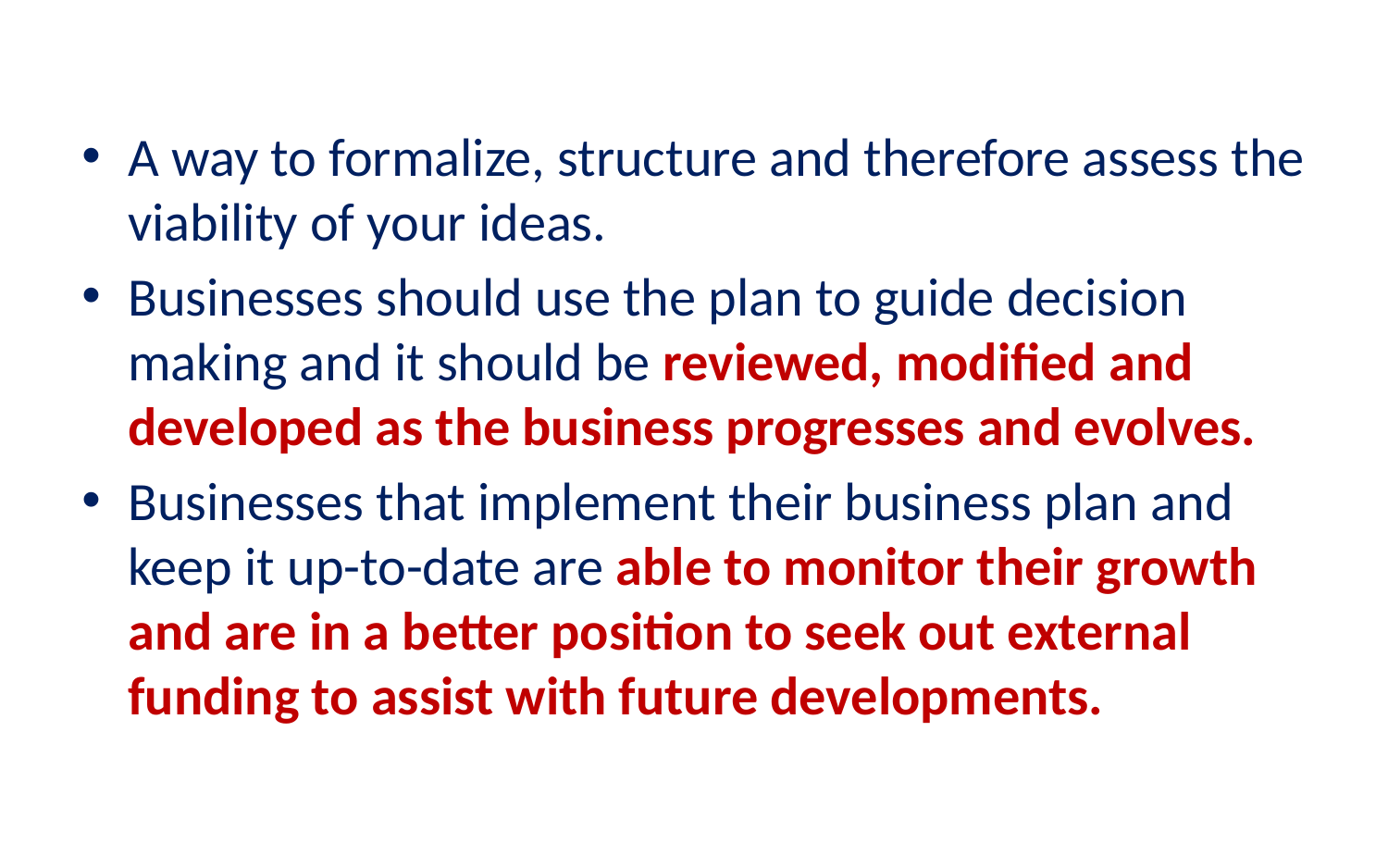

A way to formalize, structure and therefore assess the viability of your ideas.
Businesses should use the plan to guide decision making and it should be reviewed, modified and developed as the business progresses and evolves.
Businesses that implement their business plan and keep it up-to-date are able to monitor their growth and are in a better position to seek out external funding to assist with future developments.